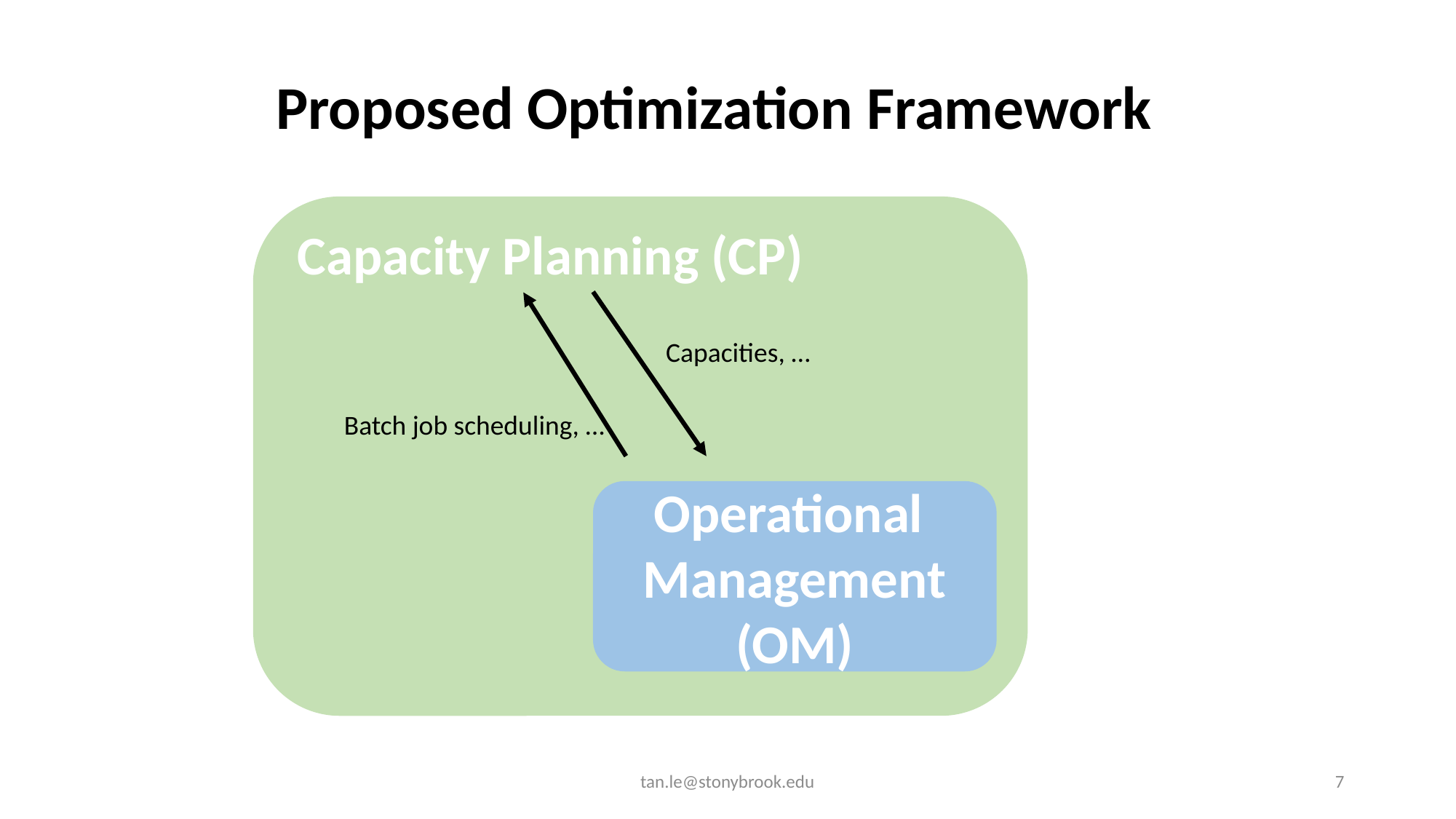

Proposed Optimization Framework

Capacity Planning (CP)
Capacities, …
Batch job scheduling, …
Operational
Management
(OM)
tan.le@stonybrook.edu
7